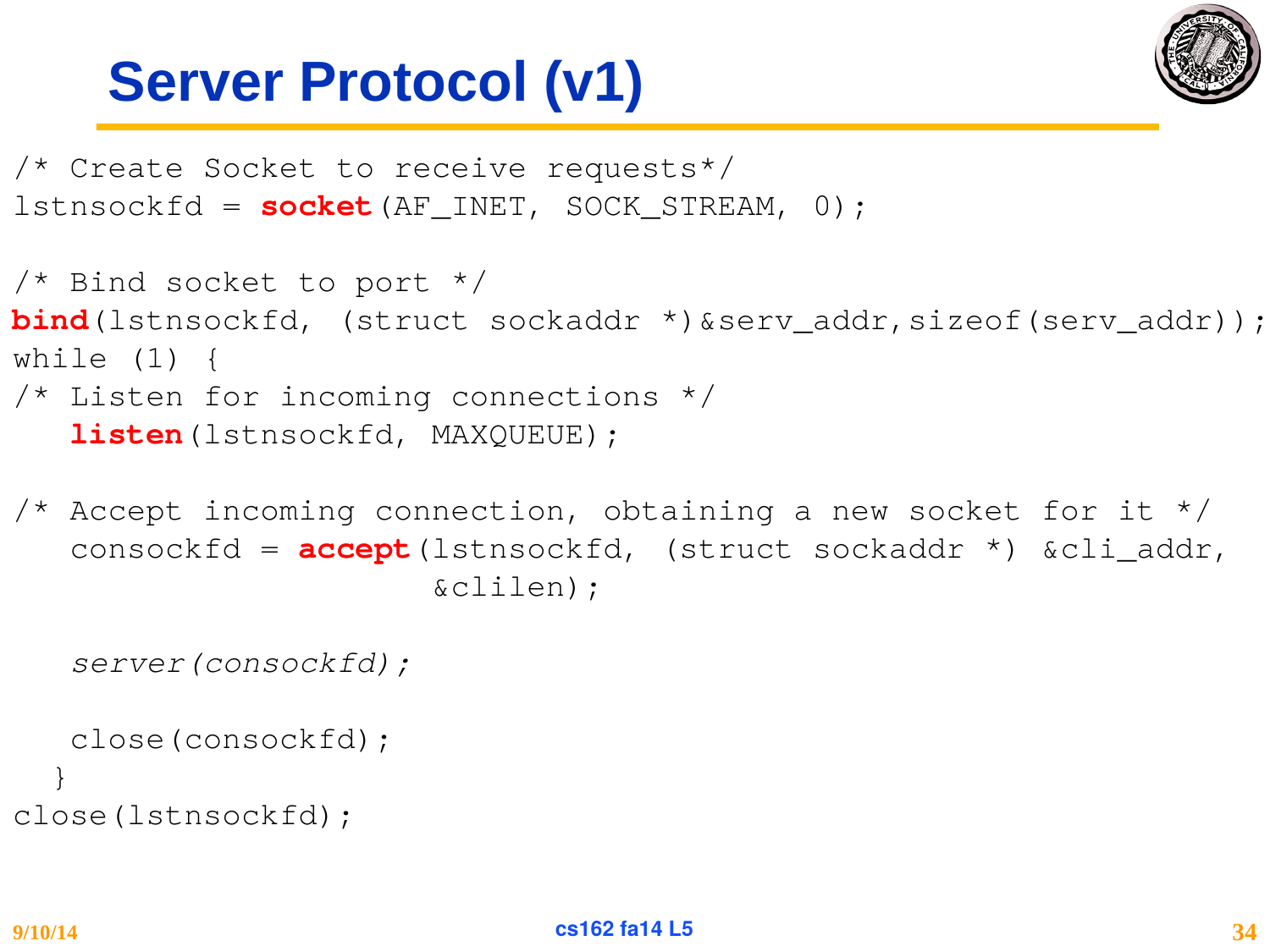

# Server Protocol (v1)
/* Create Socket to receive requests*/
lstnsockfd = socket(AF_INET, SOCK_STREAM, 0);

/* Bind socket to port */
bind(lstnsockfd, (struct sockaddr *)&serv_addr,sizeof(serv_addr));
while (1) {
/* Listen for incoming connections */
   listen(lstnsockfd, MAXQUEUE);

/* Accept incoming connection, obtaining a new socket for it */
   consockfd = accept(lstnsockfd, (struct sockaddr *) &cli_addr,
                      &clilen);

   server(consockfd);

   close(consockfd);
  }
close(lstnsockfd);
9/10/14
cs162 fa14 L5
34